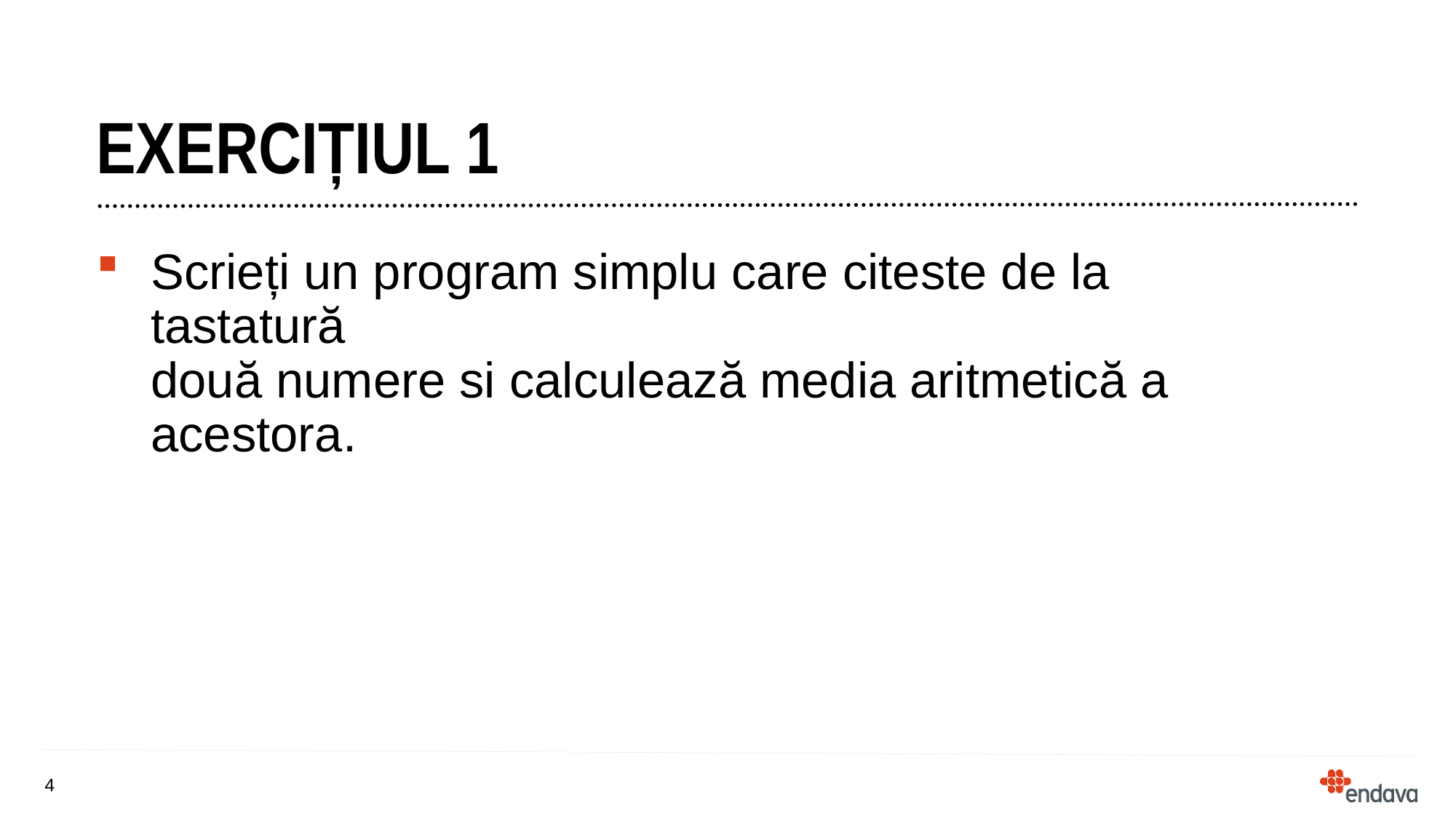

# EXERCIȚIUL 1
Scrieți un program simplu care citeste de la tastatură
două numere si calculează media aritmetică a acestora.